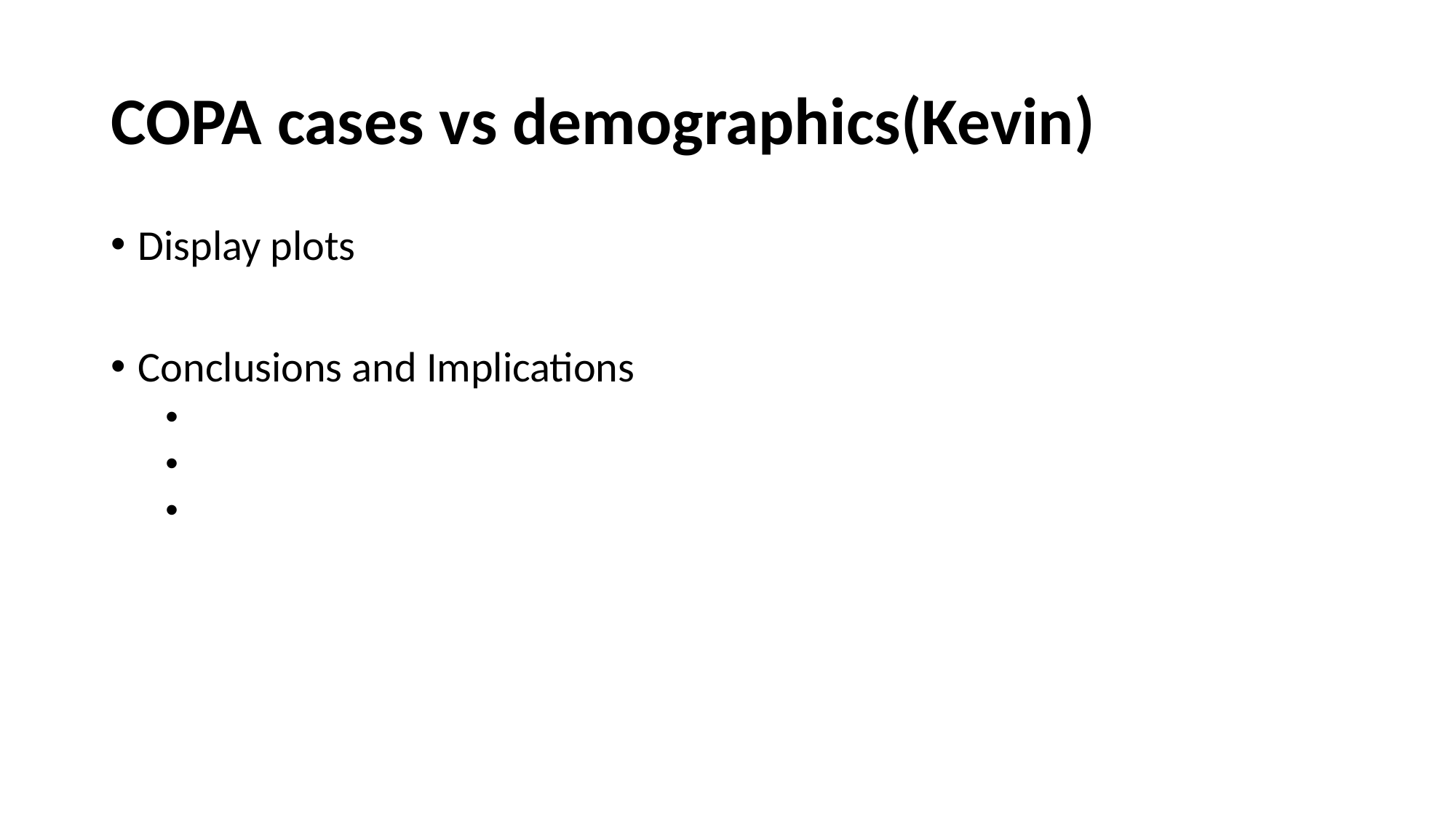

# COPA cases vs demographics(Kevin)
Display plots

Conclusions and Implications